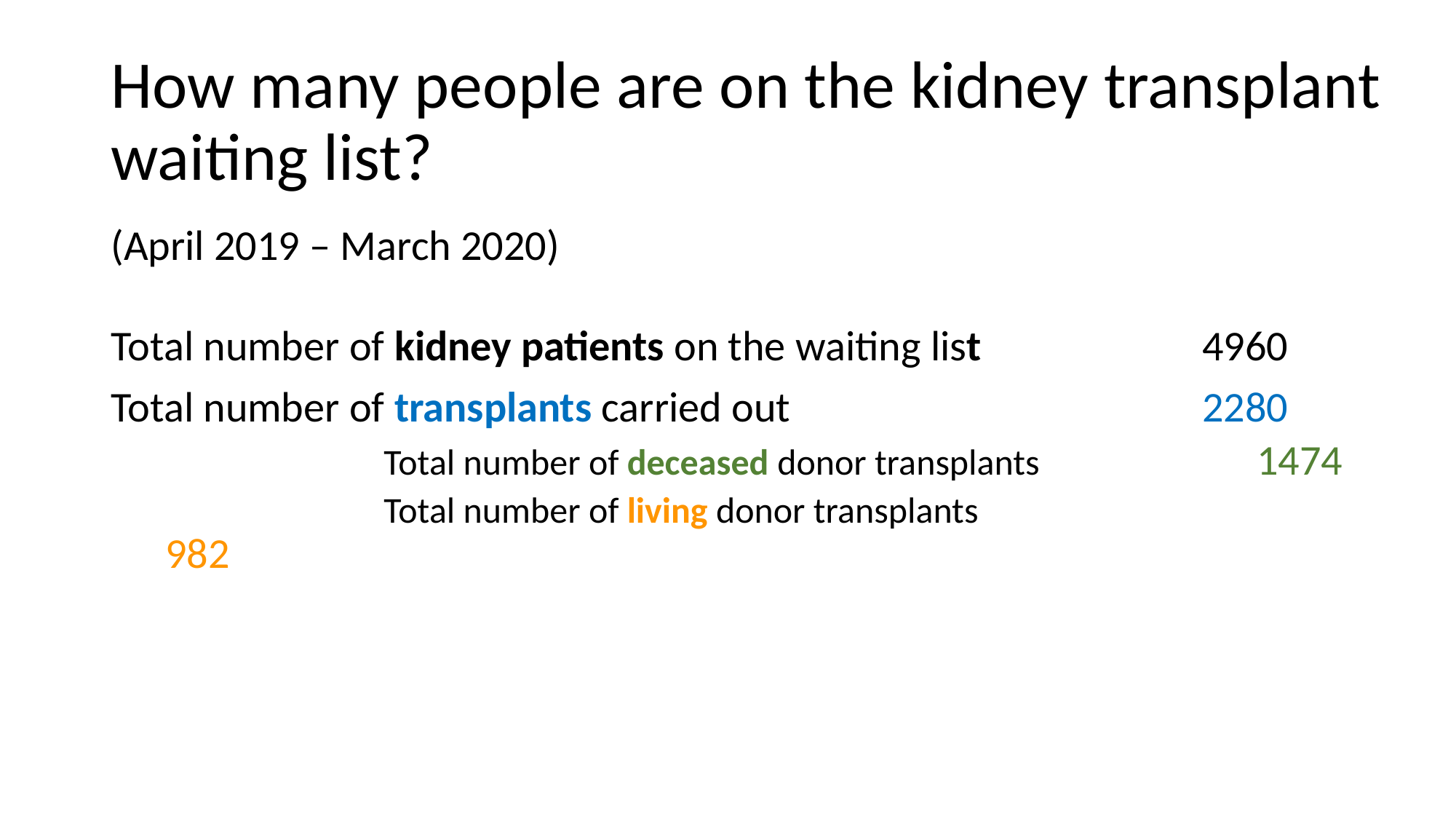

# How many people are on the kidney transplant waiting list?
(April 2019 – March 2020)

Total number of kidney patients on the waiting list 		4960
Total number of transplants carried out				2280
		Total number of deceased donor transplants		1474
		Total number of living donor transplants 			   982